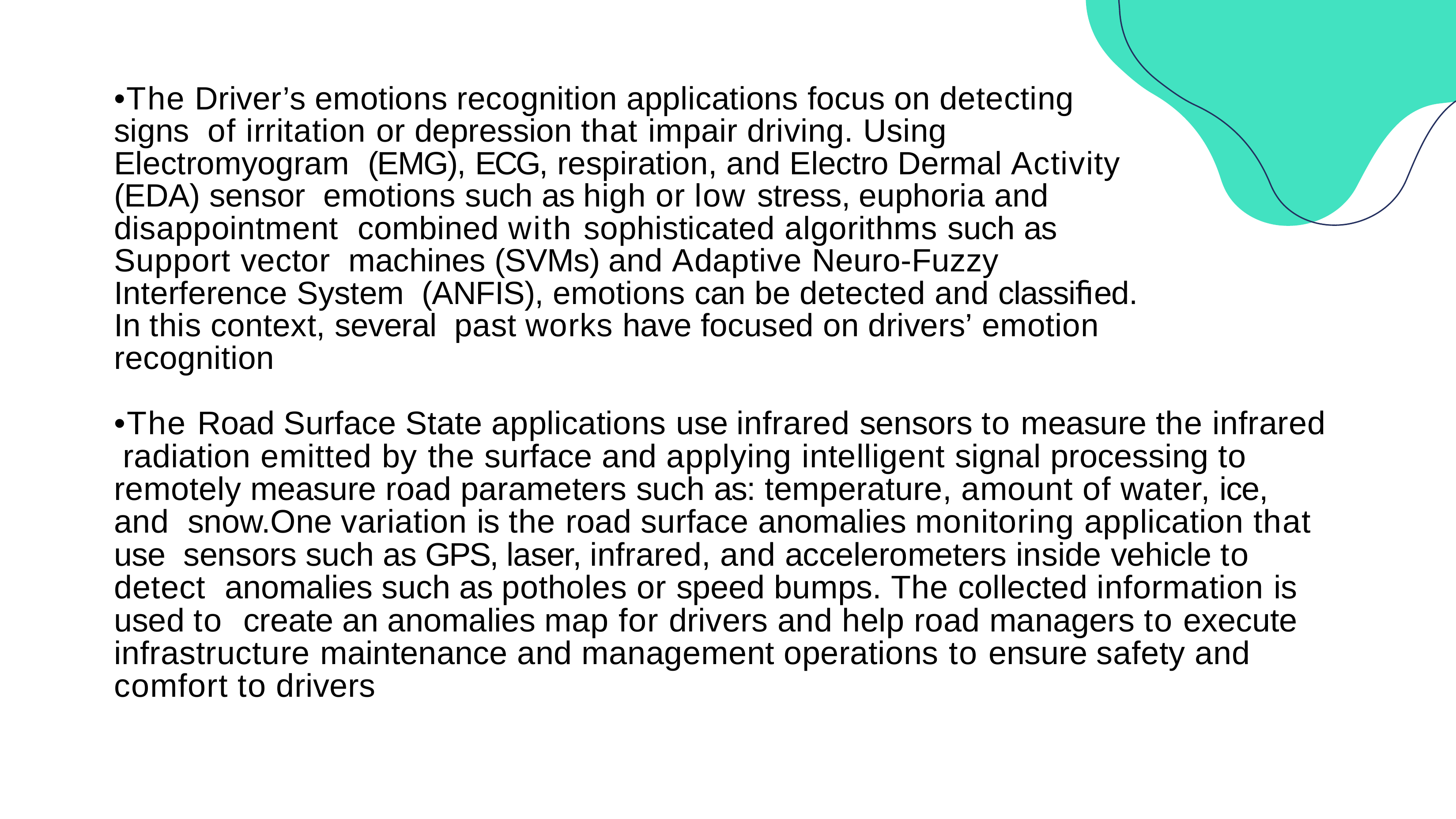

•The Driver’s emotions recognition applications focus on detecting signs  of irritation or depression that impair driving. Using Electromyogram  (EMG), ECG, respiration, and Electro Dermal Activity (EDA) sensor  emotions such as high or low stress, euphoria and disappointment  combined with sophisticated algorithms such as Support vector  machines (SVMs) and Adaptive Neuro-Fuzzy Interference System  (ANFIS), emotions can be detected and classified. In this context, several  past works have focused on drivers’ emotion recognition
•The Road Surface State applications use infrared sensors to measure the infrared  radiation emitted by the surface and applying intelligent signal processing to  remotely measure road parameters such as: temperature, amount of water, ice, and  snow.One variation is the road surface anomalies monitoring application that use  sensors such as GPS, laser, infrared, and accelerometers inside vehicle to detect  anomalies such as potholes or speed bumps. The collected information is used to  create an anomalies map for drivers and help road managers to execute  infrastructure maintenance and management operations to ensure safety and  comfort to drivers